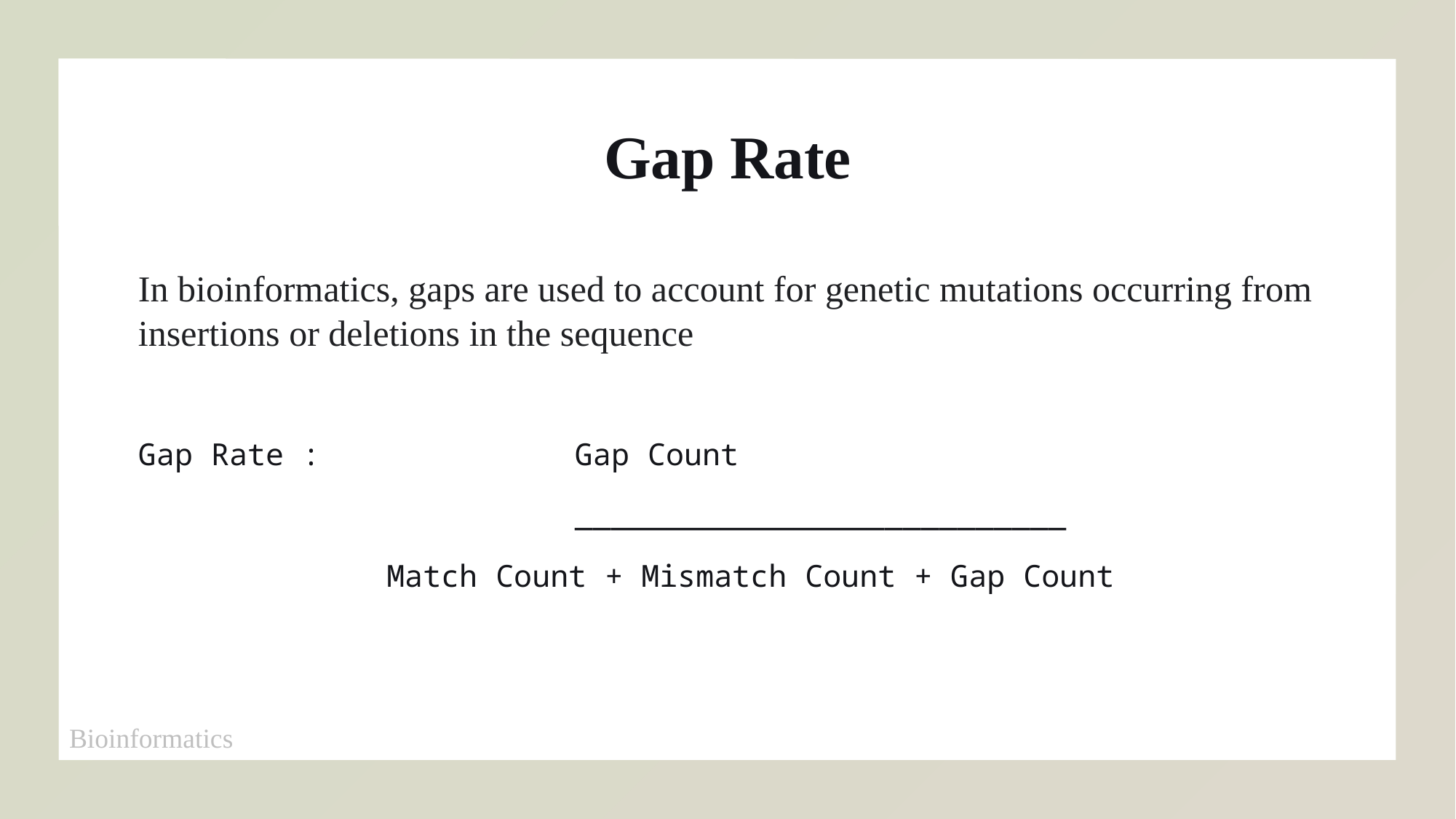

# Gap Rate
In bioinformatics, gaps are used to account for genetic mutations occurring from insertions or deletions in the sequence

Gap Rate : 			Gap Count
				___________________________
 Match Count + Mismatch Count + Gap Count
Bioinformatics